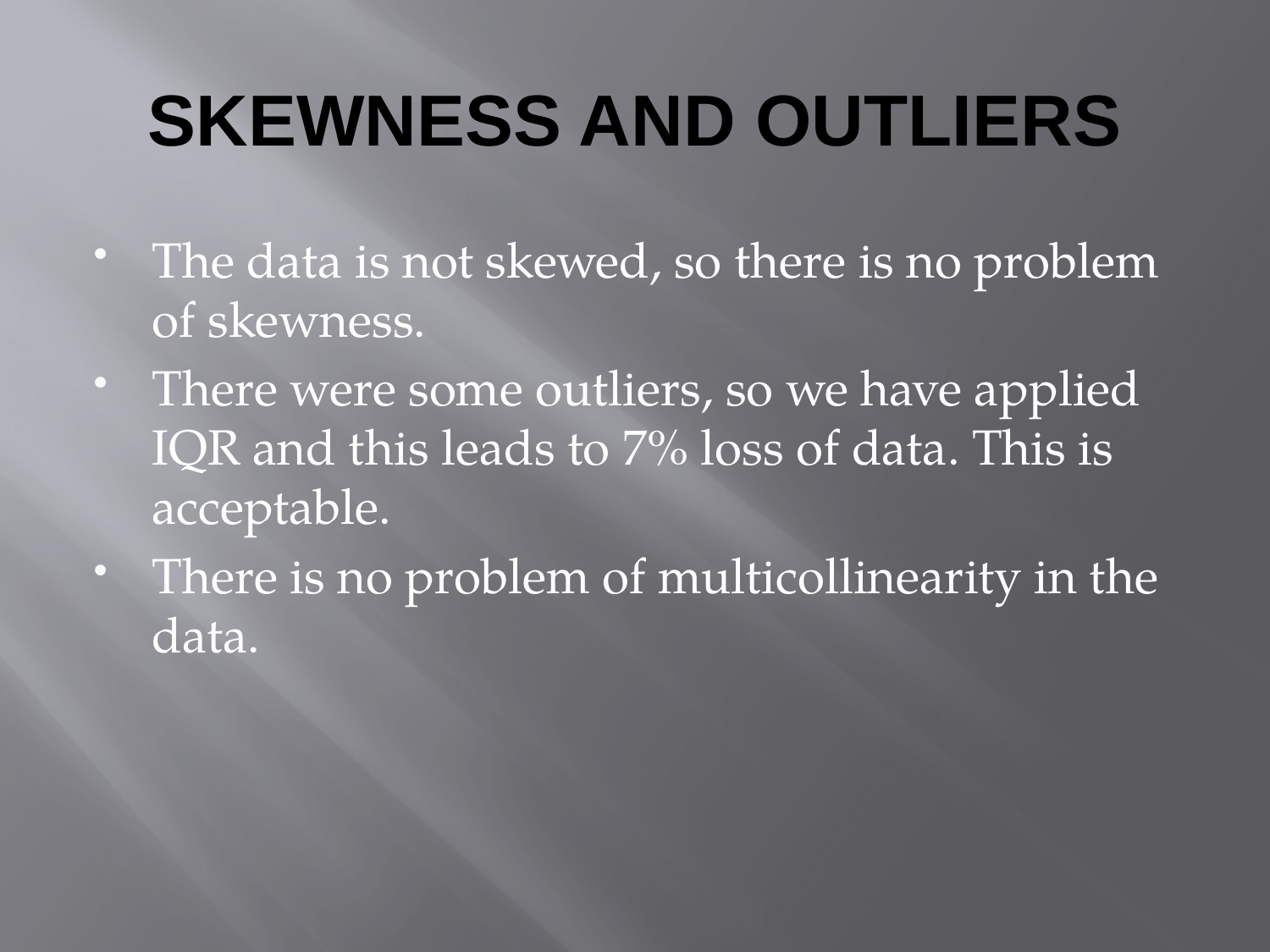

# SKEWNESS AND OUTLIERS
The data is not skewed, so there is no problem of skewness.
There were some outliers, so we have applied IQR and this leads to 7% loss of data. This is acceptable.
There is no problem of multicollinearity in the data.